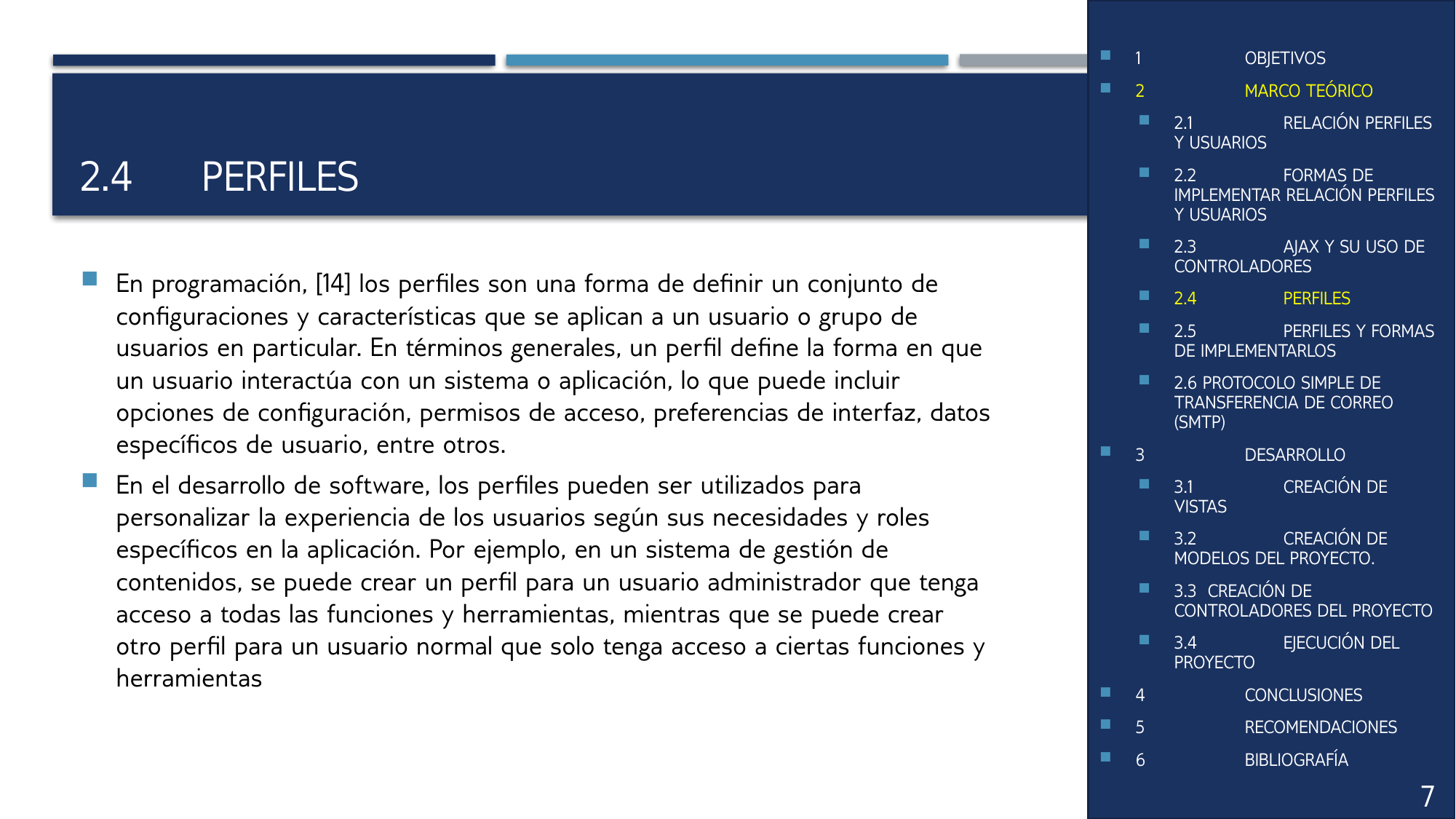

1	OBJETIVOS
2	MARCO TEÓRICO
2.1	RELACIÓN PERFILES Y USUARIOS
2.2	FORMAS DE IMPLEMENTAR RELACIÓN PERFILES Y USUARIOS
2.3	AJAX Y SU USO DE CONTROLADORES
2.4	PERFILES
2.5	PERFILES Y FORMAS DE IMPLEMENTARLOS
2.6 PROTOCOLO SIMPLE DE TRANSFERENCIA DE CORREO (SMTP)
3	DESARROLLO
3.1	CREACIÓN DE VISTAS
3.2	CREACIÓN DE MODELOS DEL PROYECTO.
3.3  CREACIÓN DE CONTROLADORES DEL PROYECTO
3.4	EJECUCIÓN DEL PROYECTO
4	CONCLUSIONES
5	RECOMENDACIONES
6	BIBLIOGRAFÍA
1	OBJETIVOS
2	MARCO TEÓRICO
2.1	JSTL (JSP Standard Tag Library)
2.1.1	Definición
2.2	Uso de JSTL
2.2.1	Tags de Core JSTL
3	DESARROLLO
3.1	TAG IF
3.1.1	Codificación
3.1.2	Ejecución
3.2	TAG CHOOSE
3.2.1	Codificación
3.2.2	Ejecución
3.3	TAG FOR EACH
3.3.1	Codificación
3.3.2	Ejecución
4	CONCLUSIONES
5	RECOMENDACIONES
6	BIBLIOGRAFÍA
# 2.4	 PERFILES
En programación, [14] los perfiles son una forma de definir un conjunto de configuraciones y características que se aplican a un usuario o grupo de usuarios en particular. En términos generales, un perfil define la forma en que un usuario interactúa con un sistema o aplicación, lo que puede incluir opciones de configuración, permisos de acceso, preferencias de interfaz, datos específicos de usuario, entre otros.
En el desarrollo de software, los perfiles pueden ser utilizados para personalizar la experiencia de los usuarios según sus necesidades y roles específicos en la aplicación. Por ejemplo, en un sistema de gestión de contenidos, se puede crear un perfil para un usuario administrador que tenga acceso a todas las funciones y herramientas, mientras que se puede crear otro perfil para un usuario normal que solo tenga acceso a ciertas funciones y herramientas

7
6